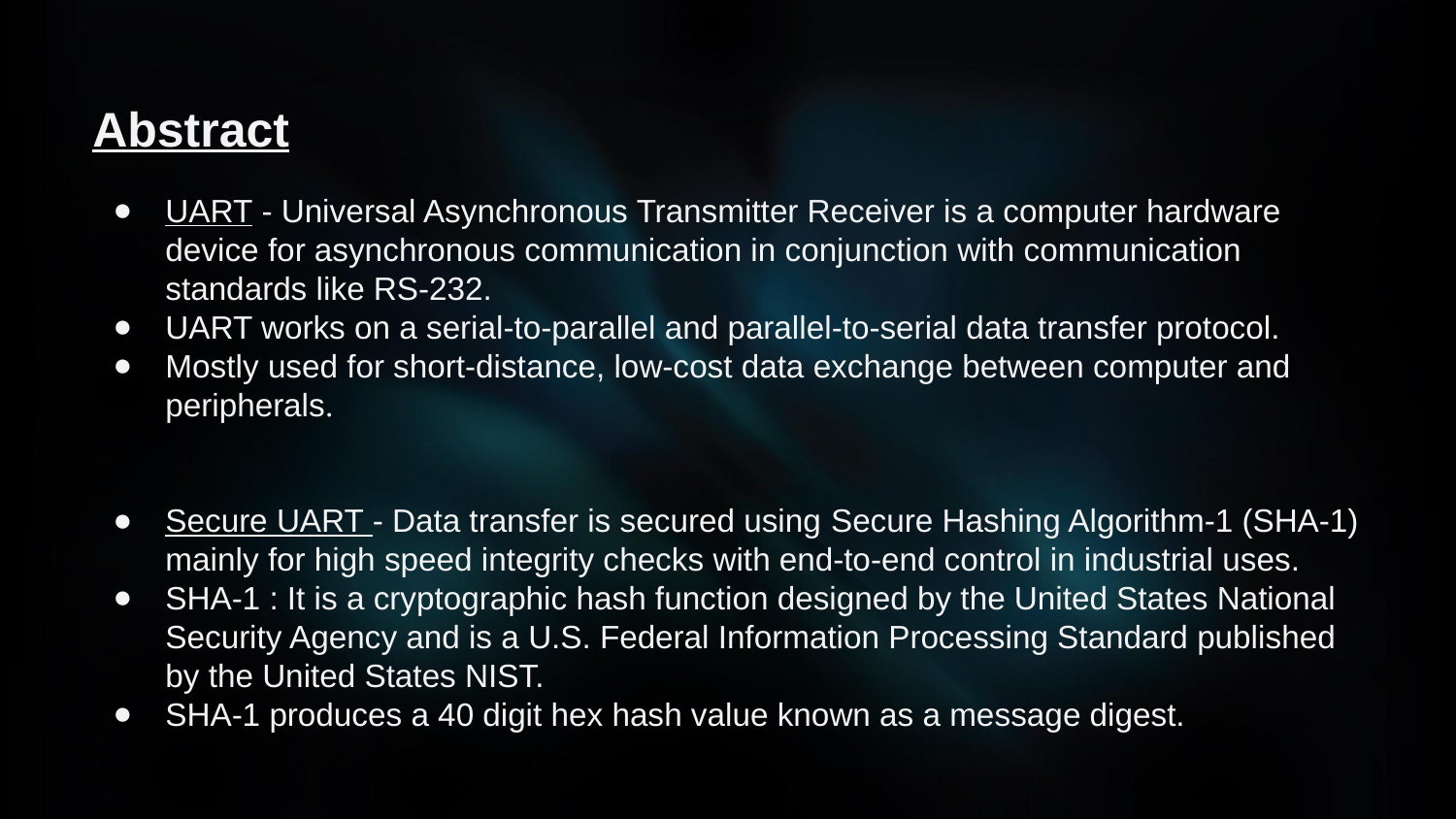

# Abstract

UART - Universal Asynchronous Transmitter Receiver is a computer hardware device for asynchronous communication in conjunction with communication standards like RS-232.
UART works on a serial-to-parallel and parallel-to-serial data transfer protocol.
Mostly used for short-distance, low-cost data exchange between computer and peripherals.

Secure UART - Data transfer is secured using Secure Hashing Algorithm-1 (SHA-1) mainly for high speed integrity checks with end-to-end control in industrial uses.
SHA-1 : It is a cryptographic hash function designed by the United States National Security Agency and is a U.S. Federal Information Processing Standard published by the United States NIST.
SHA-1 produces a 40 digit hex hash value known as a message digest.